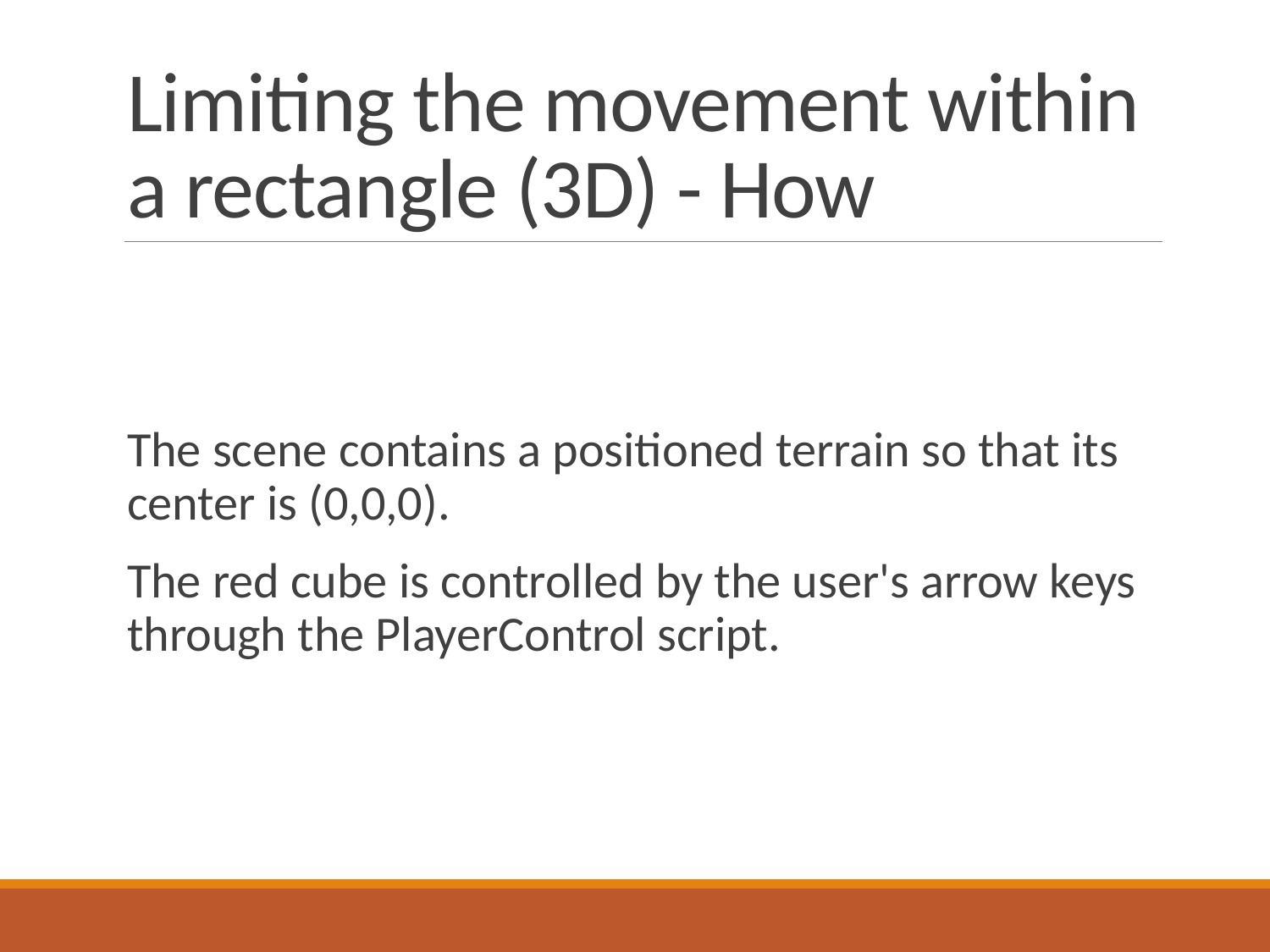

# Limiting the movement within a rectangle (3D) - How

The scene contains a positioned terrain so that its center is (0,0,0).
The red cube is controlled by the user's arrow keys through the PlayerControl script.